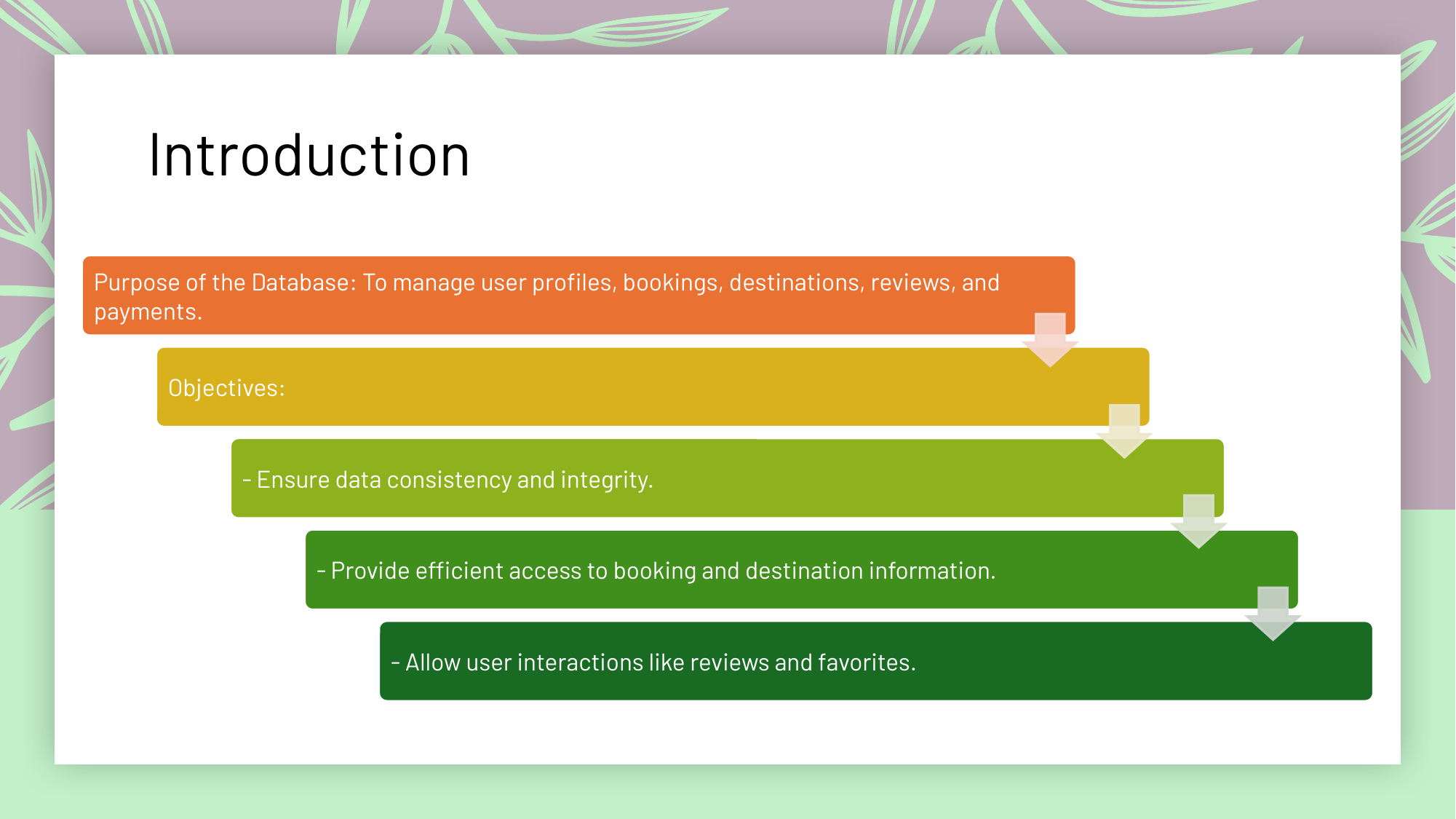

# Introduction
Purpose of the Database: To manage user profiles, bookings, destinations, reviews, and payments.
Objectives:
- Ensure data consistency and integrity.
- Provide efficient access to booking and destination information.
- Allow user interactions like reviews and favorites.